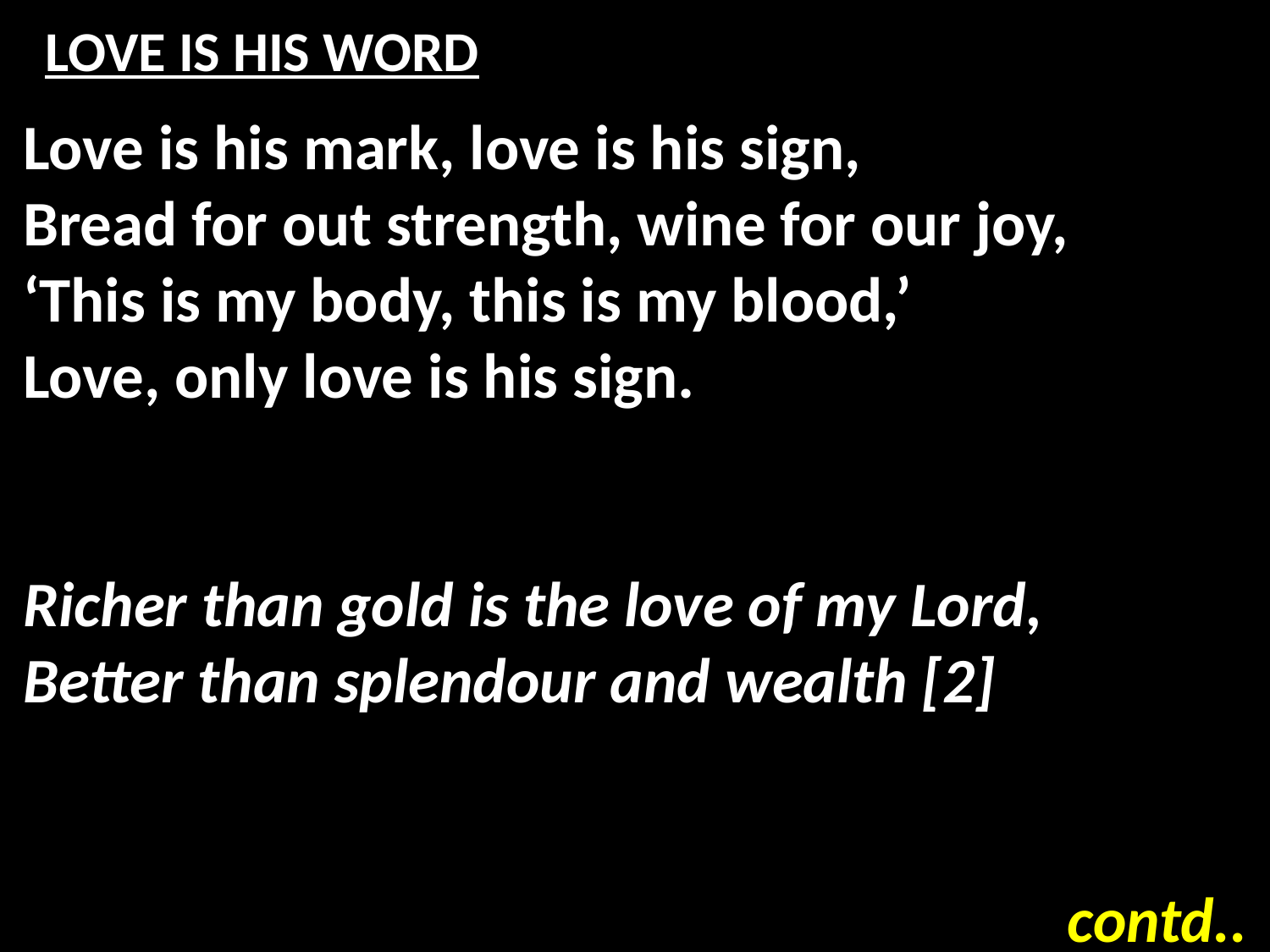

# LOVE IS HIS WORD
Love is his mark, love is his sign,
Bread for out strength, wine for our joy,
‘This is my body, this is my blood,’
Love, only love is his sign.

Richer than gold is the love of my Lord,
Better than splendour and wealth [2]

contd..